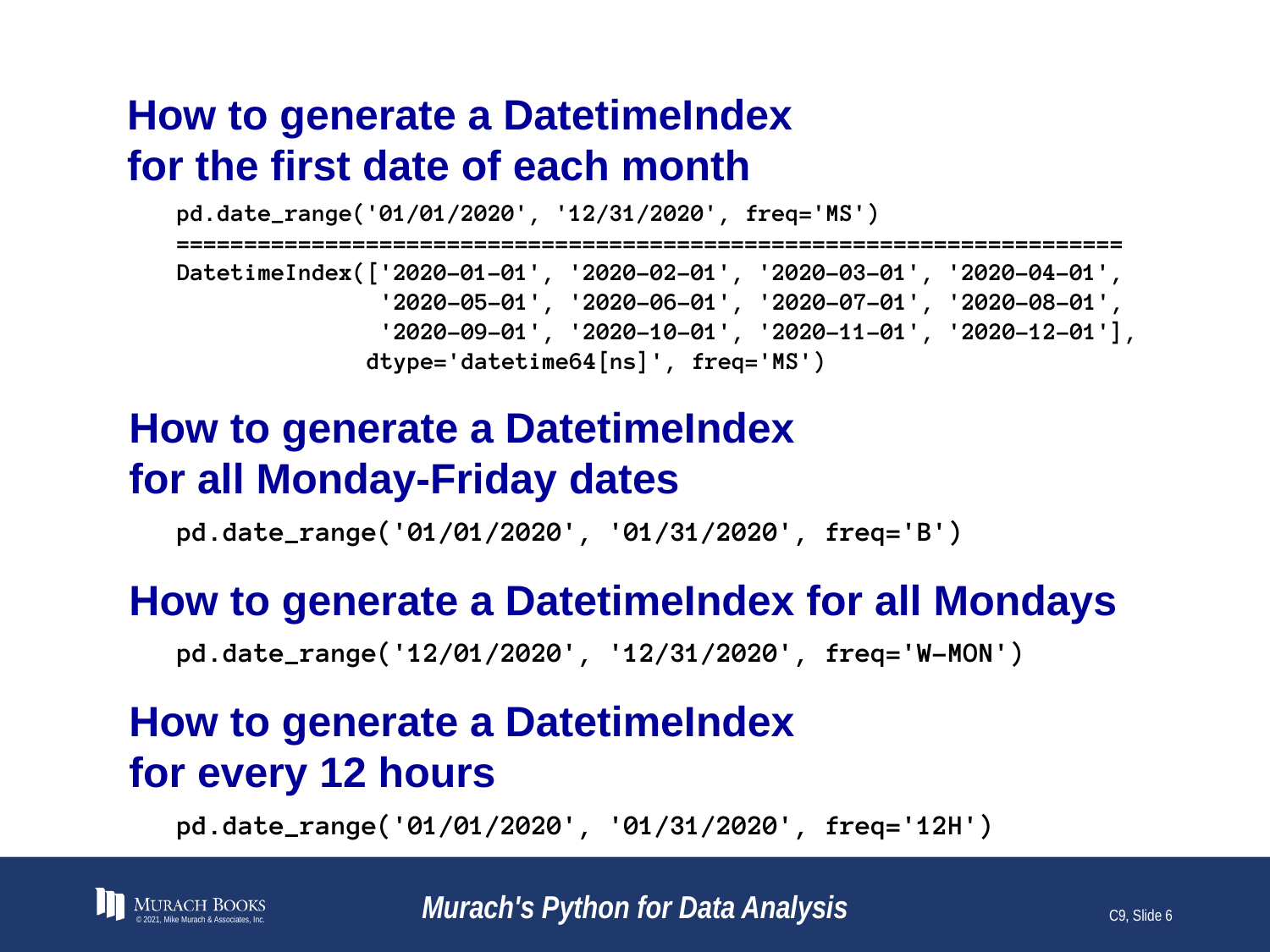

# How to generate a DatetimeIndex for the first date of each month
pd.date_range('01/01/2020', '12/31/2020', freq='MS')
======================================================================
DatetimeIndex(['2020-01-01', '2020-02-01', '2020-03-01', '2020-04-01',
               '2020-05-01', '2020-06-01', '2020-07-01', '2020-08-01',
               '2020-09-01', '2020-10-01', '2020-11-01', '2020-12-01'],
              dtype='datetime64[ns]', freq='MS')
How to generate a DatetimeIndex
for all Monday-Friday dates
pd.date_range('01/01/2020', '01/31/2020', freq='B')
How to generate a DatetimeIndex for all Mondays
pd.date_range('12/01/2020', '12/31/2020', freq='W-MON')
How to generate a DatetimeIndex
for every 12 hours
pd.date_range('01/01/2020', '01/31/2020', freq='12H')

© 2021, Mike Murach & Associates, Inc.
Murach's Python for Data Analysis

C9, Slide 6